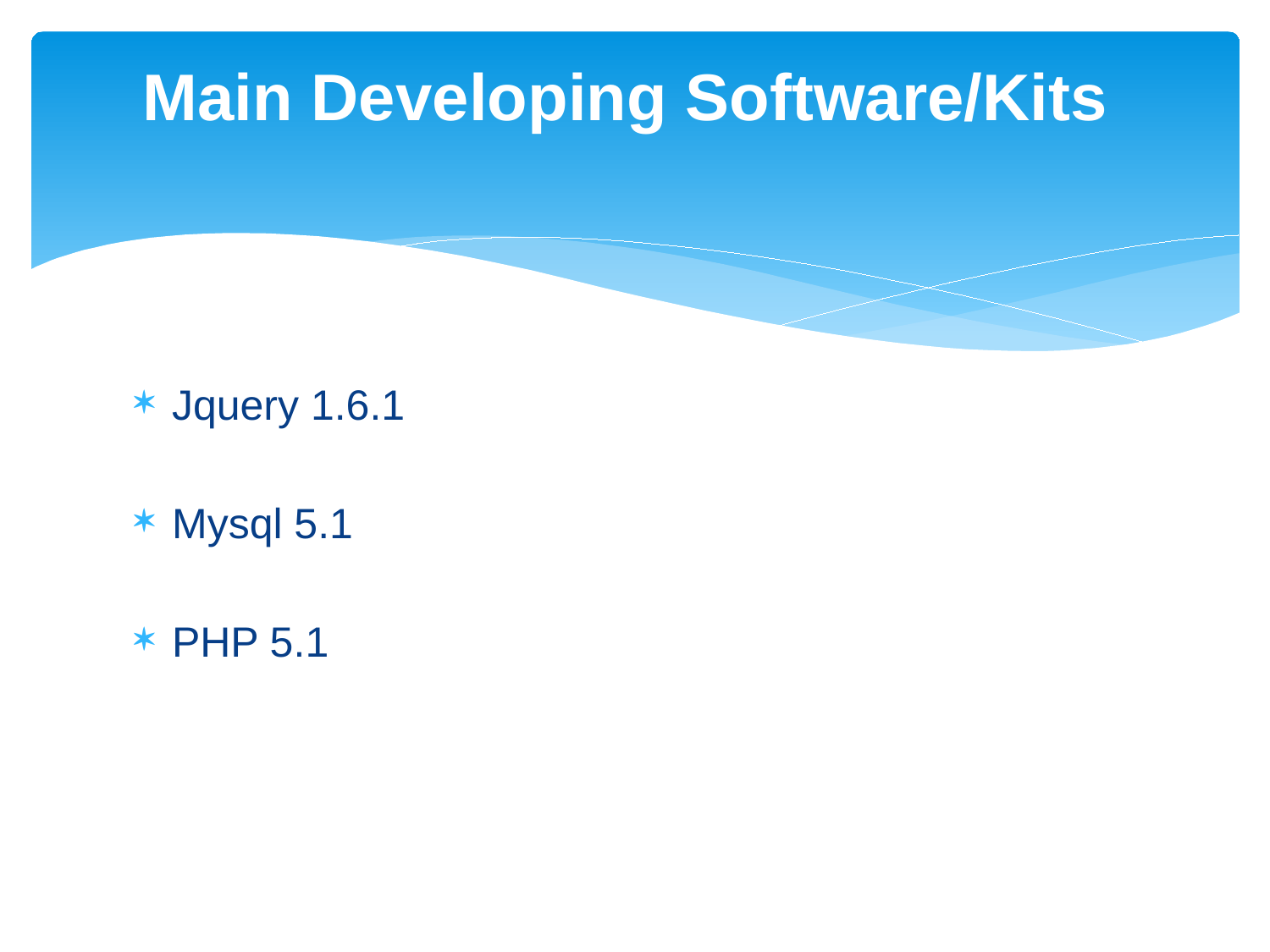

# Main Developing Software/Kits
Jquery 1.6.1

Mysql 5.1

PHP 5.1